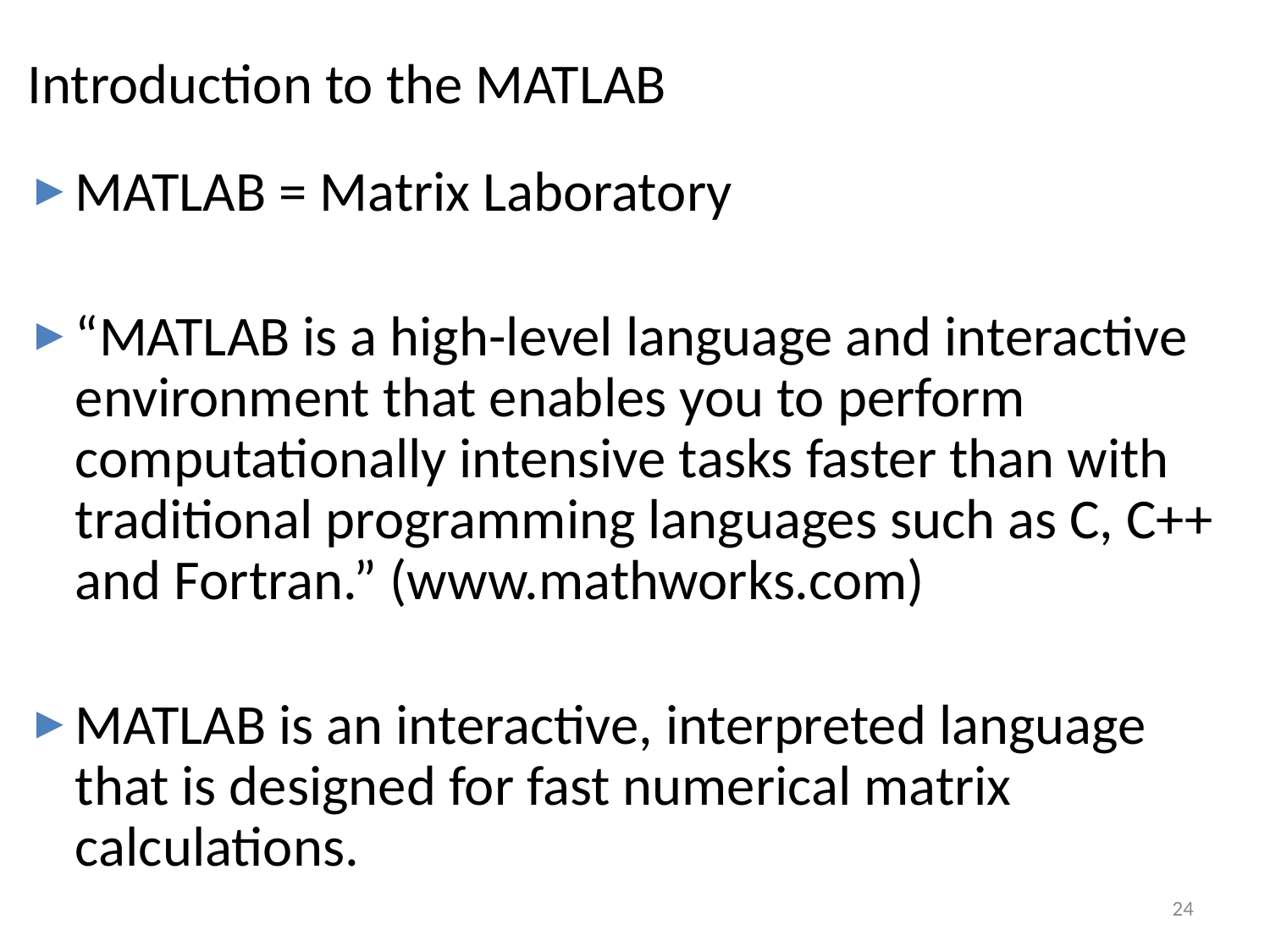

# Introduction to the MATLAB
MATLAB = Matrix Laboratory

“MATLAB is a high-level language and interactive environment that enables you to perform computationally intensive tasks faster than with traditional programming languages such as C, C++ and Fortran.” (www.mathworks.com)

MATLAB is an interactive, interpreted language that is designed for fast numerical matrix calculations.
24